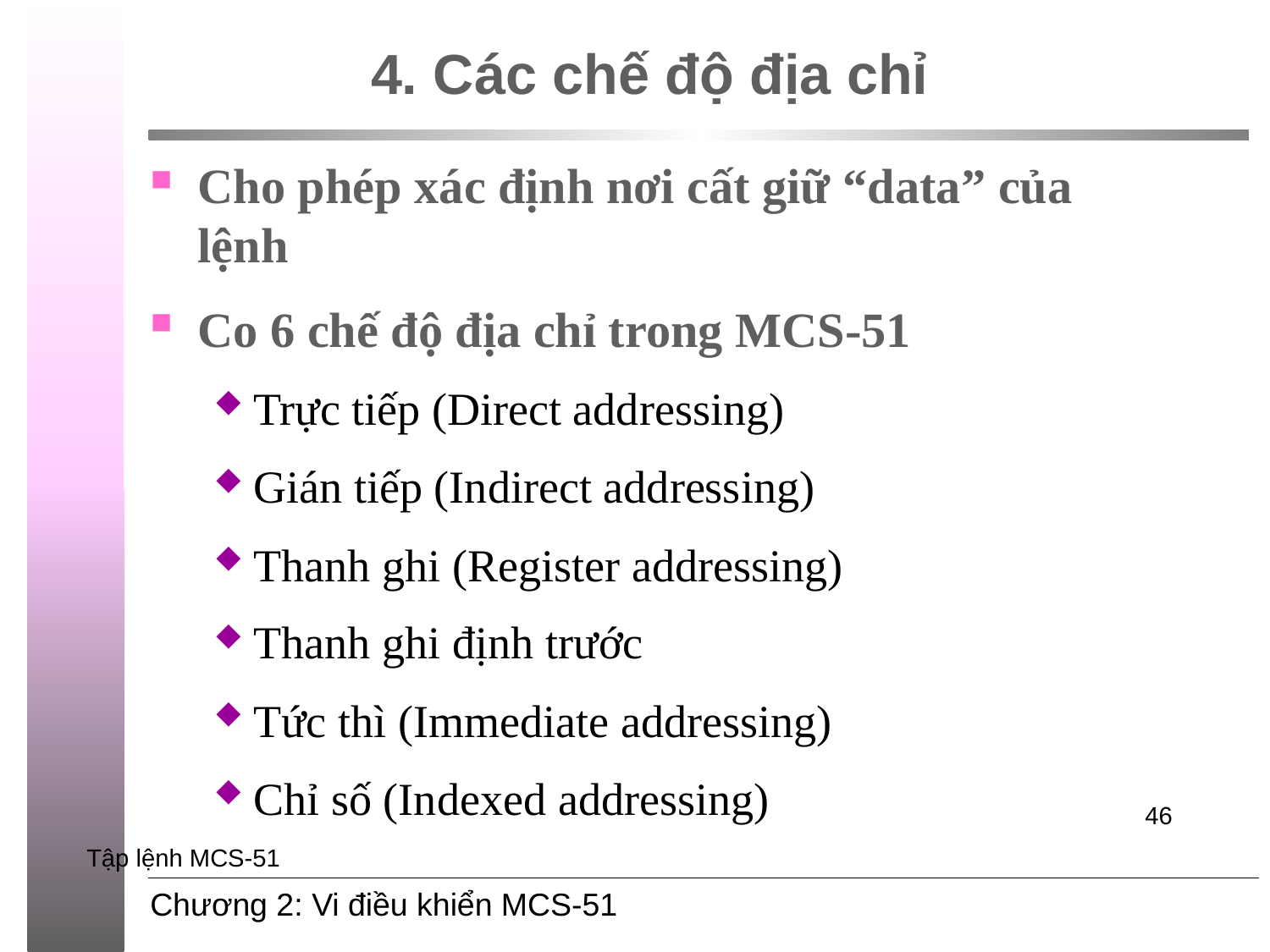

# 4. Các chế độ địa chỉ
Cho phép xác định nơi cất giữ “data” của lệnh
Co 6 chế độ địa chỉ trong MCS-51
Trực tiếp (Direct addressing)
Gián tiếp (Indirect addressing)
Thanh ghi (Register addressing)
Thanh ghi định trước
Tức thì (Immediate addressing)
Chỉ số (Indexed addressing)

46
Tập lệnh MCS-51